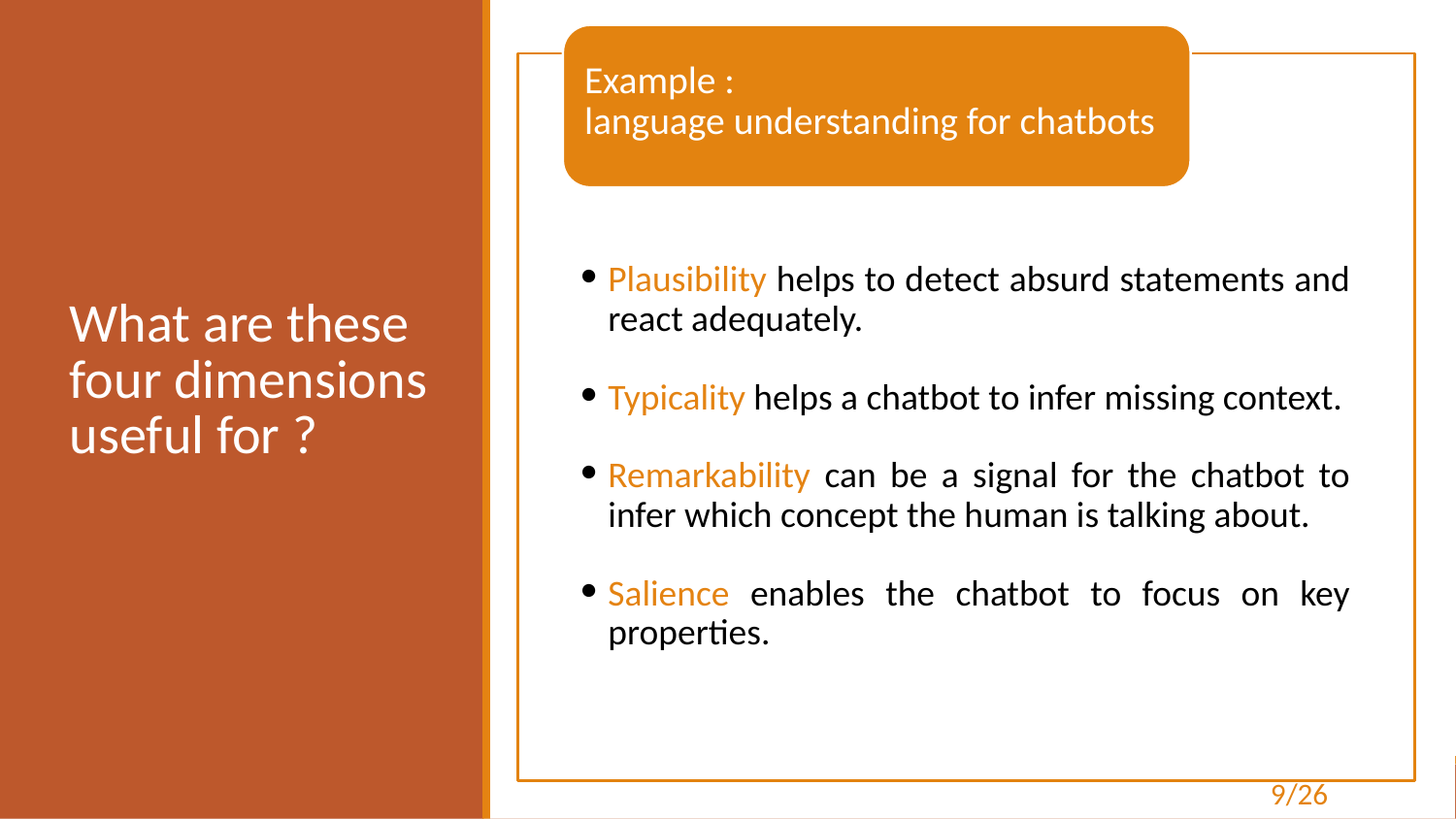

Example :
language understanding for chatbots

Plausibility helps to detect absurd statements and react adequately.

Typicality helps a chatbot to infer missing context.

Remarkability can be a signal for the chatbot to infer which concept the human is talking about.

Salience enables the chatbot to focus on key properties.
# What are these four dimensions useful for ?

9/26